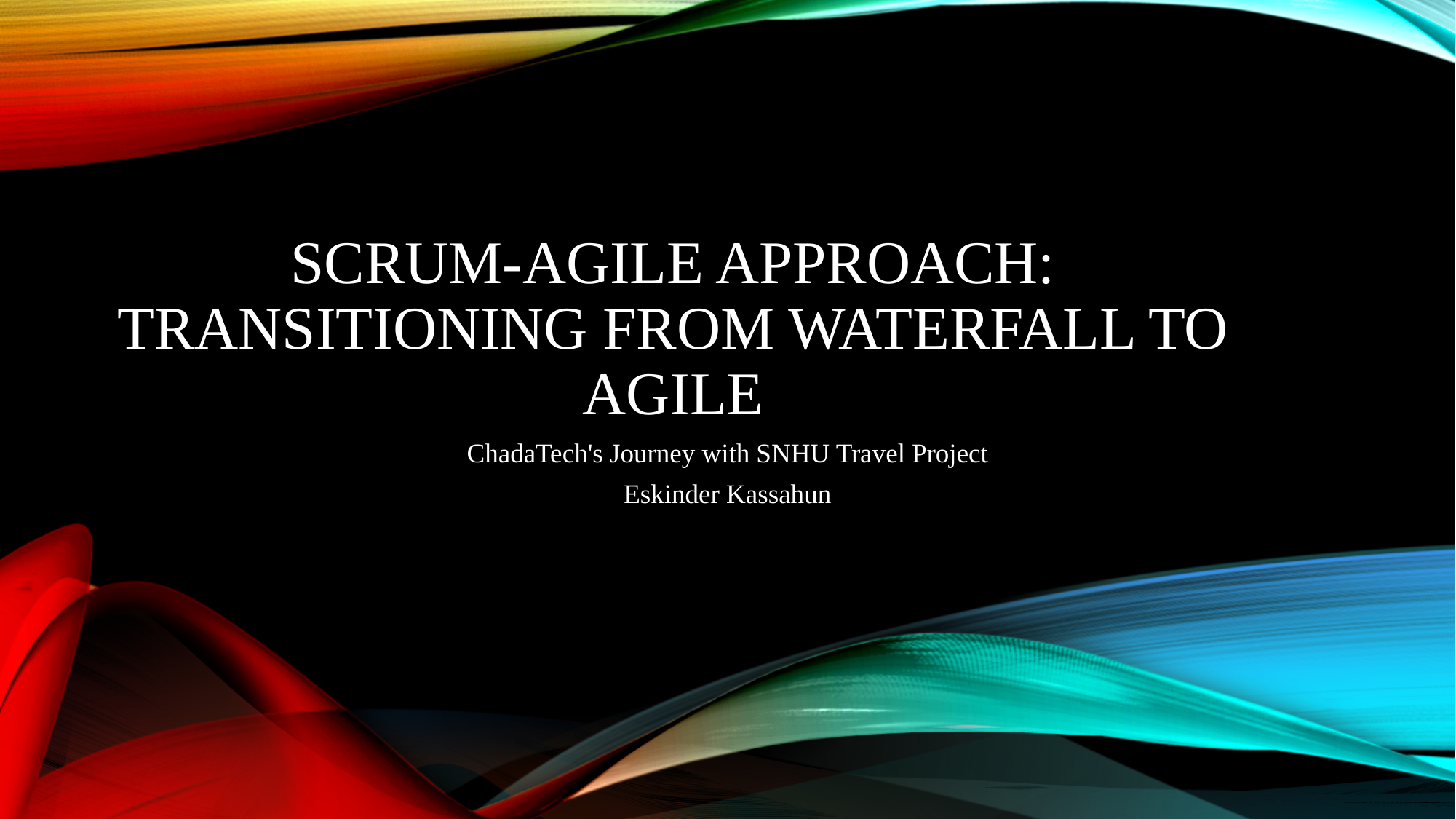

# Scrum-Agile Approach: Transitioning from Waterfall to Agile
ChadaTech's Journey with SNHU Travel Project
Eskinder Kassahun